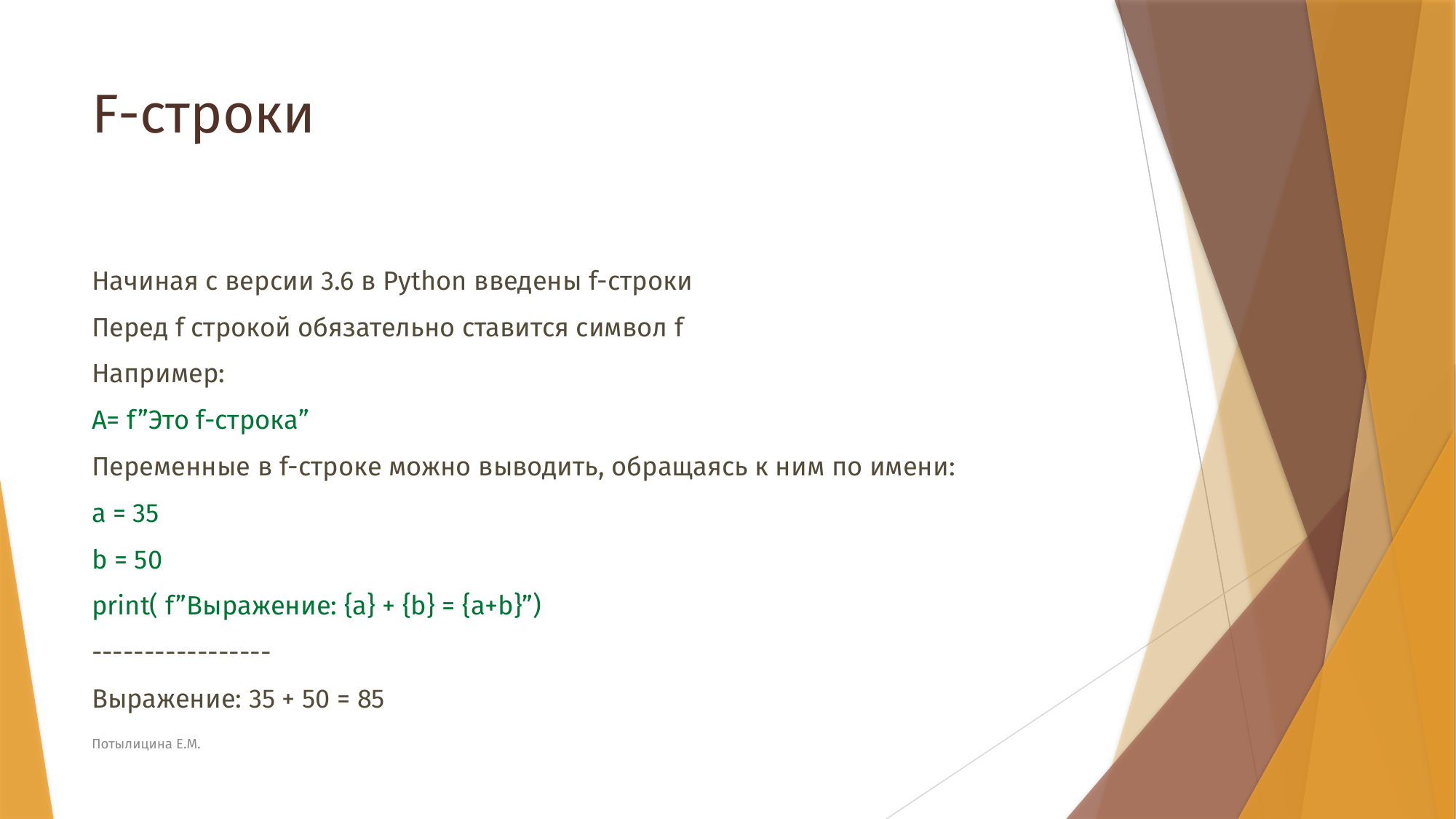

# F-строки
Начиная с версии 3.6 в Python введены f-строки
Перед f строкой обязательно ставится символ f
Например:
A= f”Это f-строка”
Переменные в f-строке можно выводить, обращаясь к ним по имени:
a = 35
b = 50
print( f”Выражение: {a} + {b} = {a+b}”)
-----------------
Выражение: 35 + 50 = 85

Потылицина Е.М.